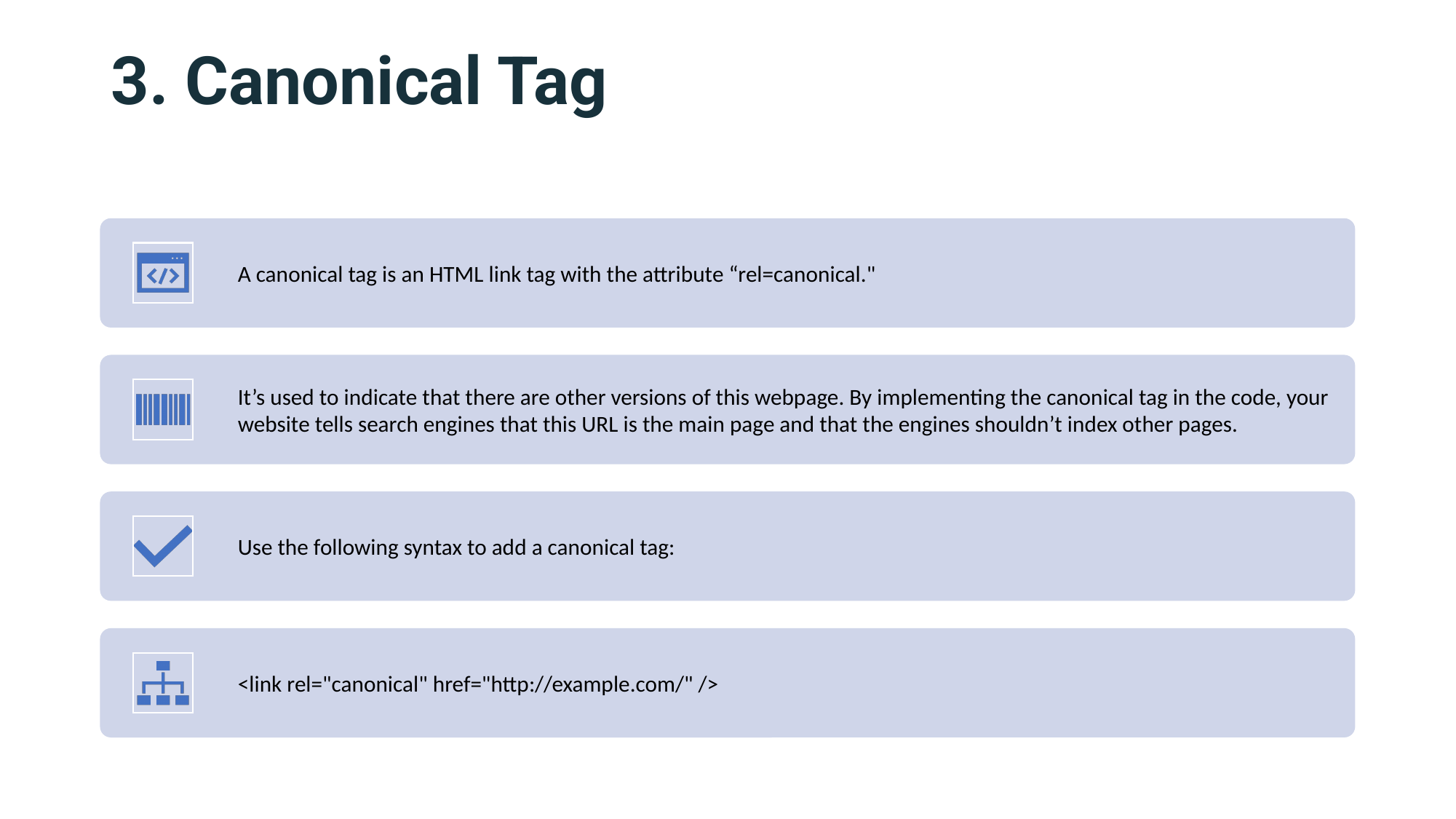

# 3. Canonical Tag
A canonical tag is an HTML link tag with the attribute “rel=canonical."
It’s used to indicate that there are other versions of this webpage. By implementing the canonical tag in the code, your website tells search engines that this URL is the main page and that the engines shouldn’t index other pages.
Use the following syntax to add a canonical tag:
<link rel="canonical" href="http://example.com/" />